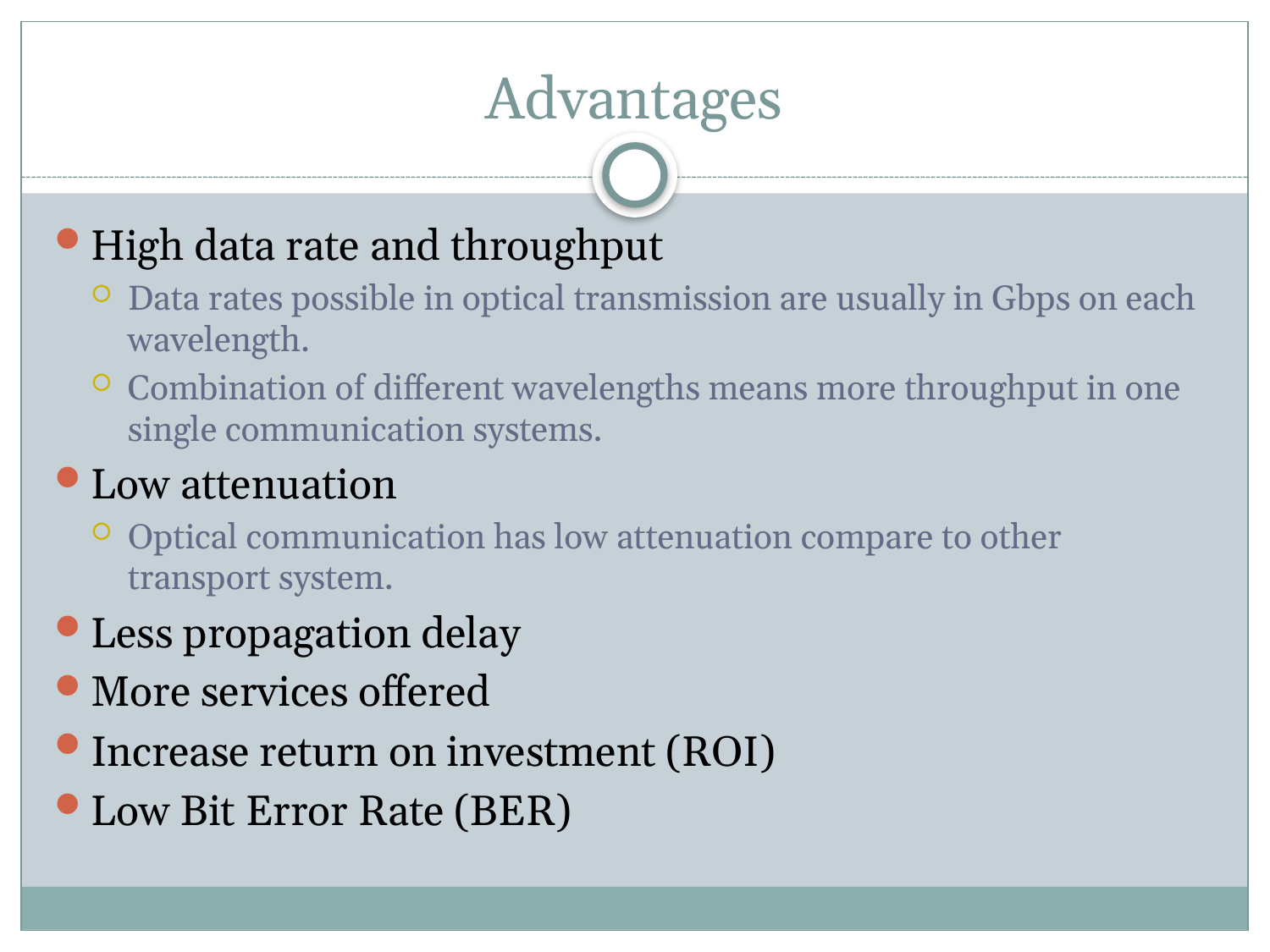

# Advantages
High data rate and throughput
Data rates possible in optical transmission are usually in Gbps on each wavelength.
Combination of different wavelengths means more throughput in one single communication systems.
Low attenuation
Optical communication has low attenuation compare to other transport system.
Less propagation delay
More services offered
Increase return on investment (ROI)
Low Bit Error Rate (BER)